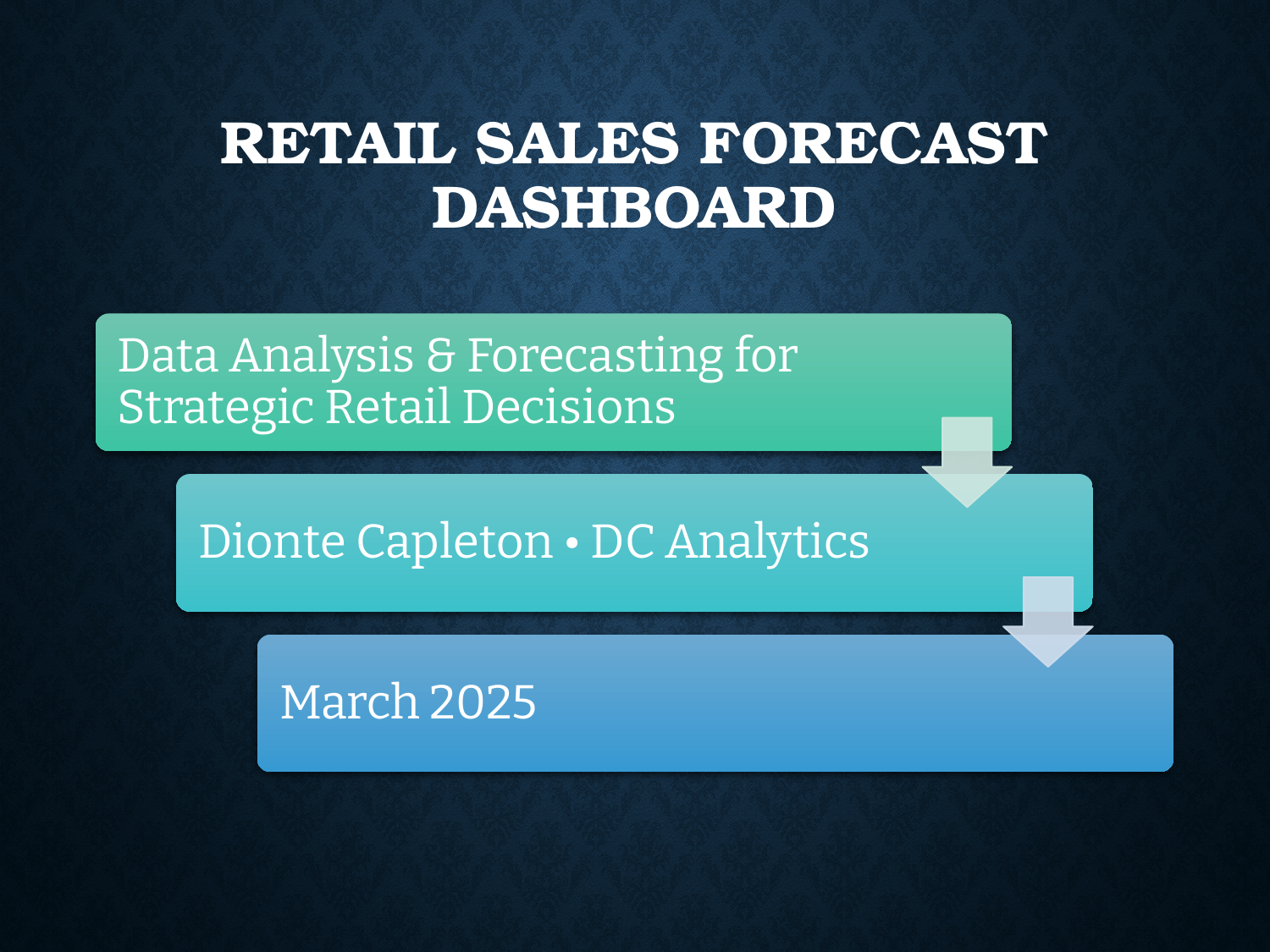

# Retail Sales Forecast Dashboard
Data Analysis & Forecasting for Strategic Retail Decisions
Dionte Capleton • DC Analytics
March 2025